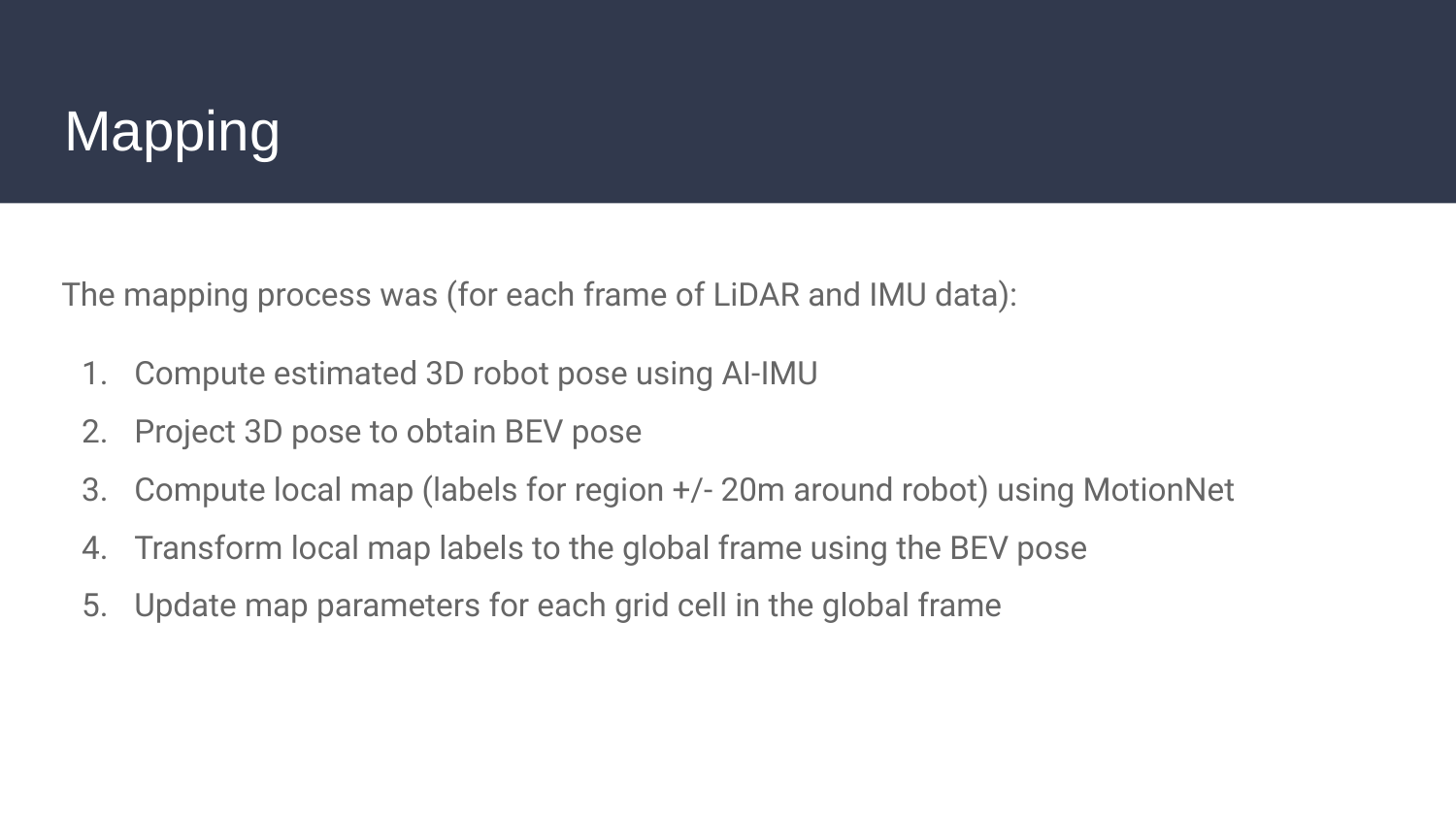

# Mapping
The mapping process was (for each frame of LiDAR and IMU data):
Compute estimated 3D robot pose using AI-IMU
Project 3D pose to obtain BEV pose
Compute local map (labels for region +/- 20m around robot) using MotionNet
Transform local map labels to the global frame using the BEV pose
Update map parameters for each grid cell in the global frame